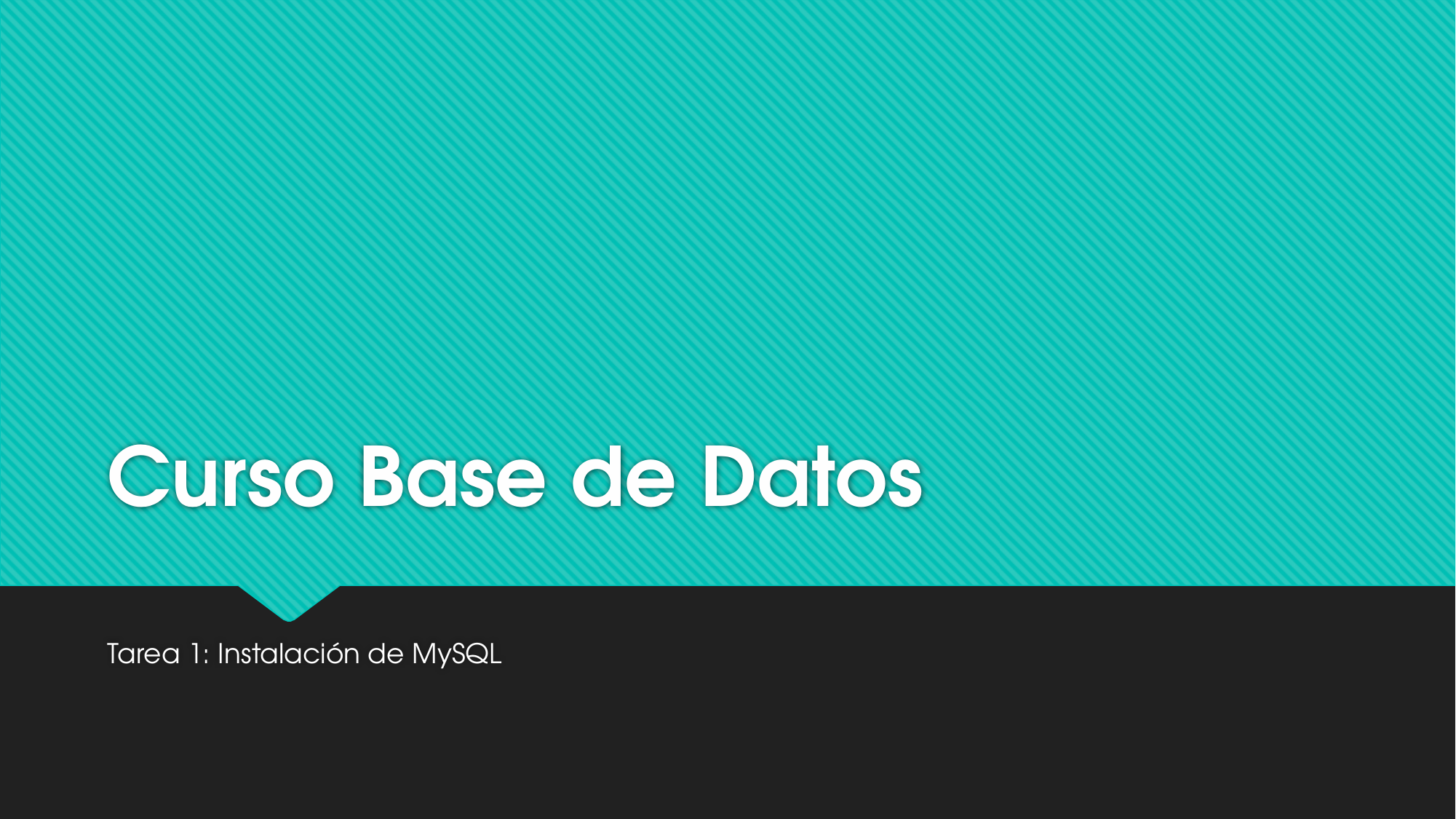

# Curso Base de Datos
Tarea 1: Instalación de MySQL